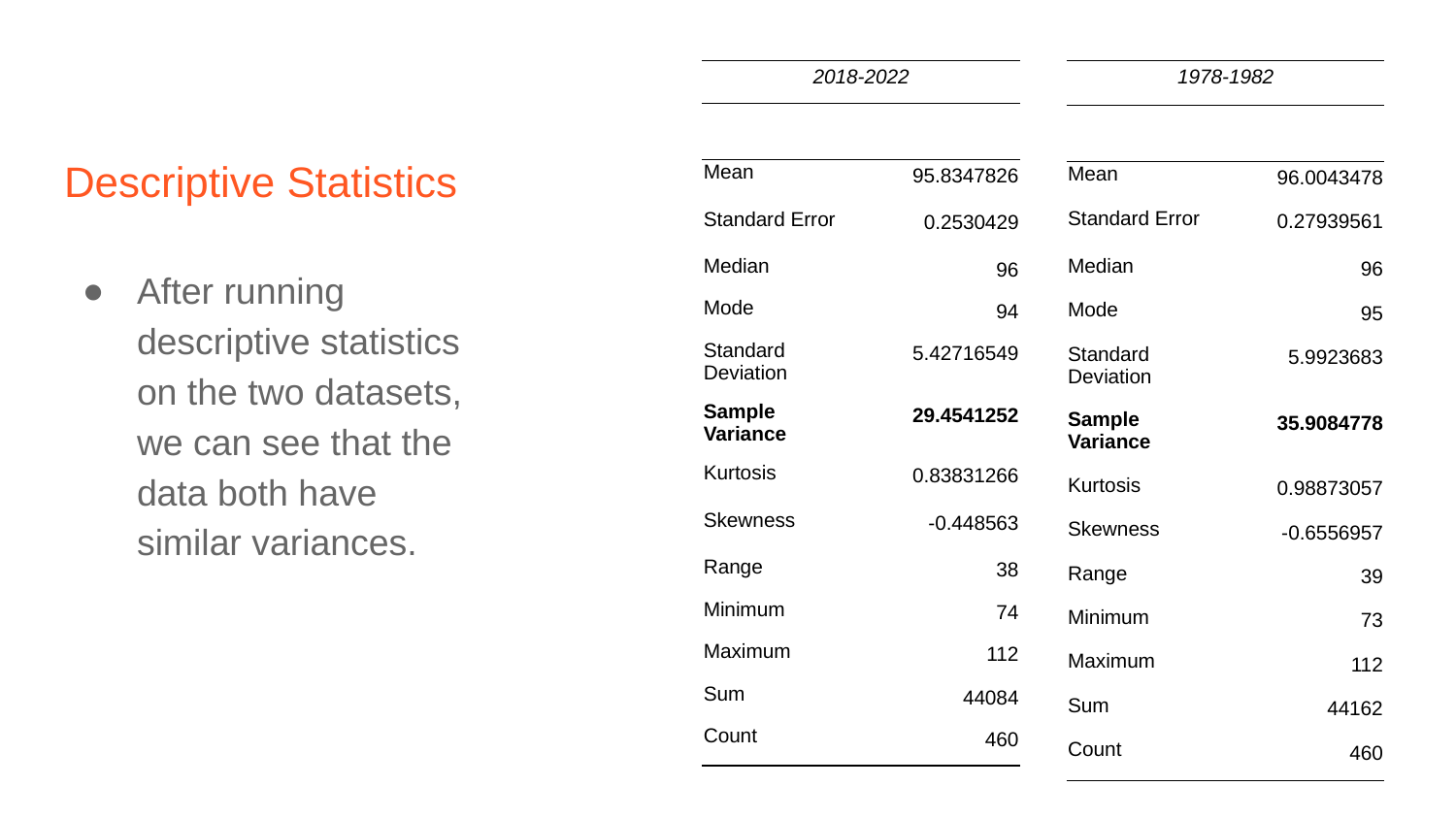

| 1978-1982 |  |
| --- | --- |
|  |  |
| Mean | 96.0043478 |
| Standard Error | 0.27939561 |
| Median | 96 |
| Mode | 95 |
| Standard Deviation | 5.9923683 |
| Sample Variance | 35.9084778 |
| Kurtosis | 0.98873057 |
| Skewness | -0.6556957 |
| Range | 39 |
| Minimum | 73 |
| Maximum | 112 |
| Sum | 44162 |
| Count | 460 |
| 2018-2022 |  |
| --- | --- |
|  |  |
| Mean | 95.8347826 |
| Standard Error | 0.2530429 |
| Median | 96 |
| Mode | 94 |
| Standard Deviation | 5.42716549 |
| Sample Variance | 29.4541252 |
| Kurtosis | 0.83831266 |
| Skewness | -0.448563 |
| Range | 38 |
| Minimum | 74 |
| Maximum | 112 |
| Sum | 44084 |
| Count | 460 |
# Descriptive Statistics
After running descriptive statistics on the two datasets, we can see that the data both have similar variances.